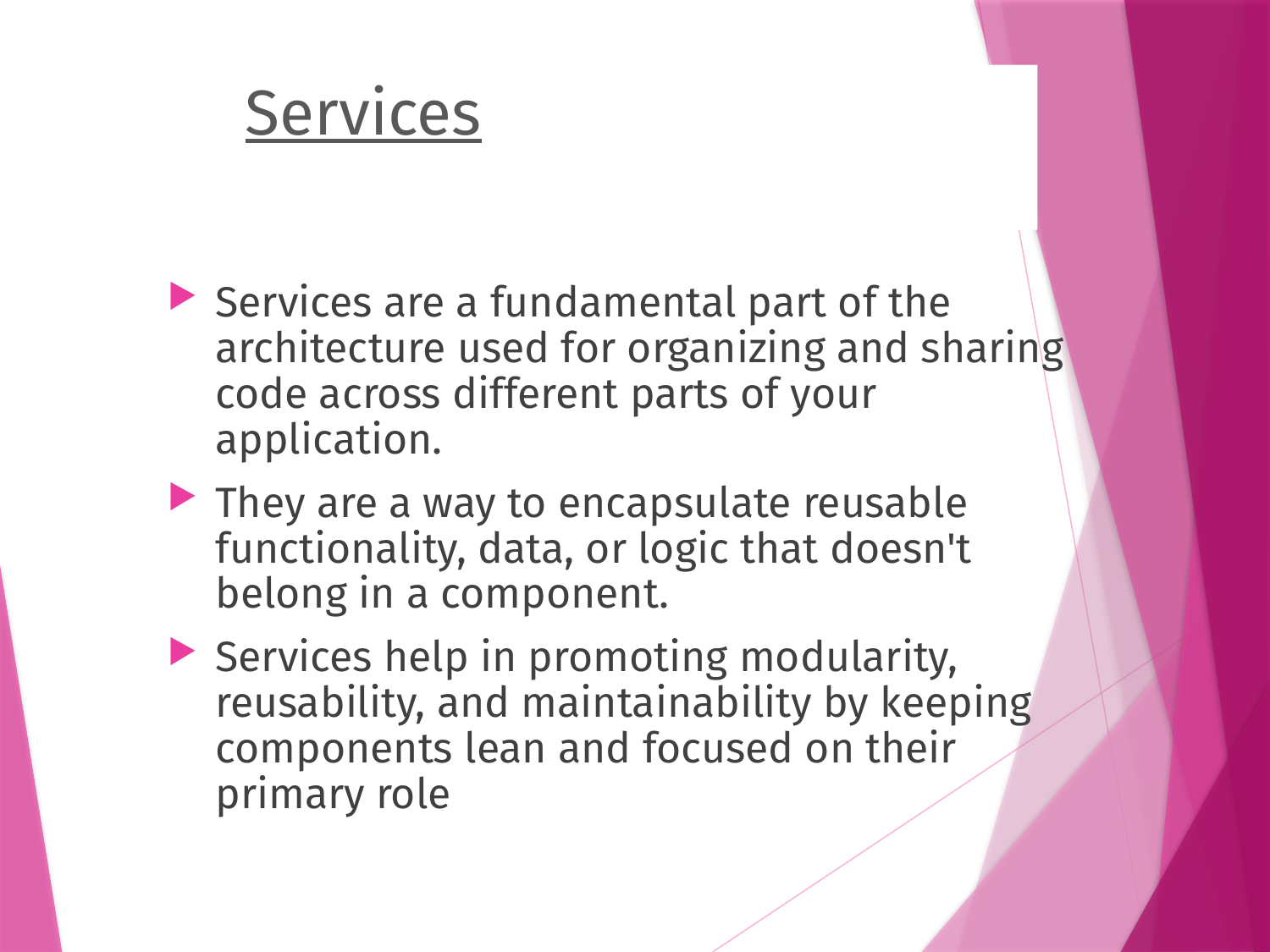

# Services

Services are a fundamental part of the architecture used for organizing and sharing code across different parts of your application.
They are a way to encapsulate reusable functionality, data, or logic that doesn't belong in a component.
Services help in promoting modularity, reusability, and maintainability by keeping components lean and focused on their primary role